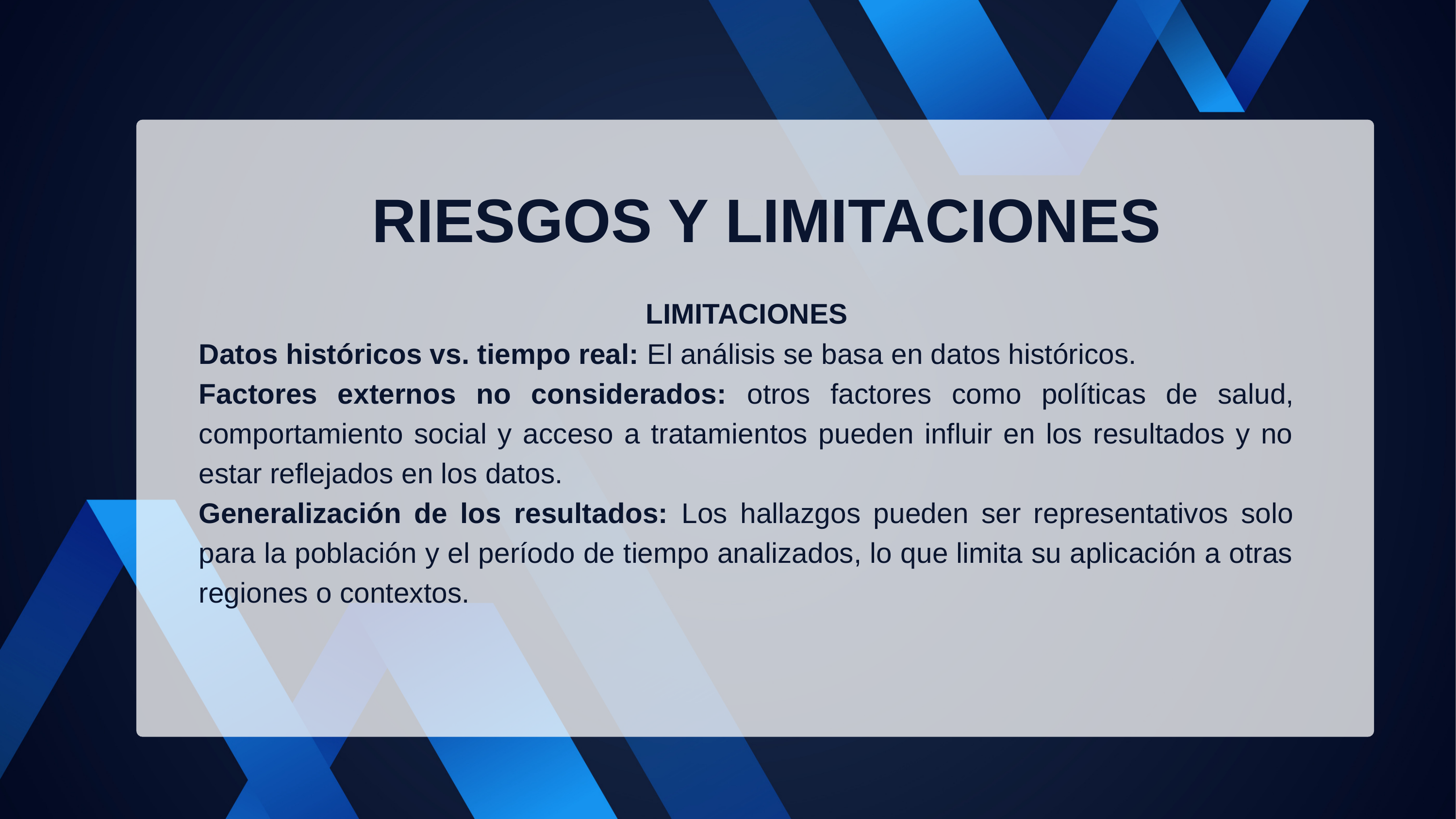

RIESGOS Y LIMITACIONES
LIMITACIONES
Datos históricos vs. tiempo real: El análisis se basa en datos históricos.
Factores externos no considerados: otros factores como políticas de salud, comportamiento social y acceso a tratamientos pueden influir en los resultados y no estar reflejados en los datos.
Generalización de los resultados: Los hallazgos pueden ser representativos solo para la población y el período de tiempo analizados, lo que limita su aplicación a otras regiones o contextos.